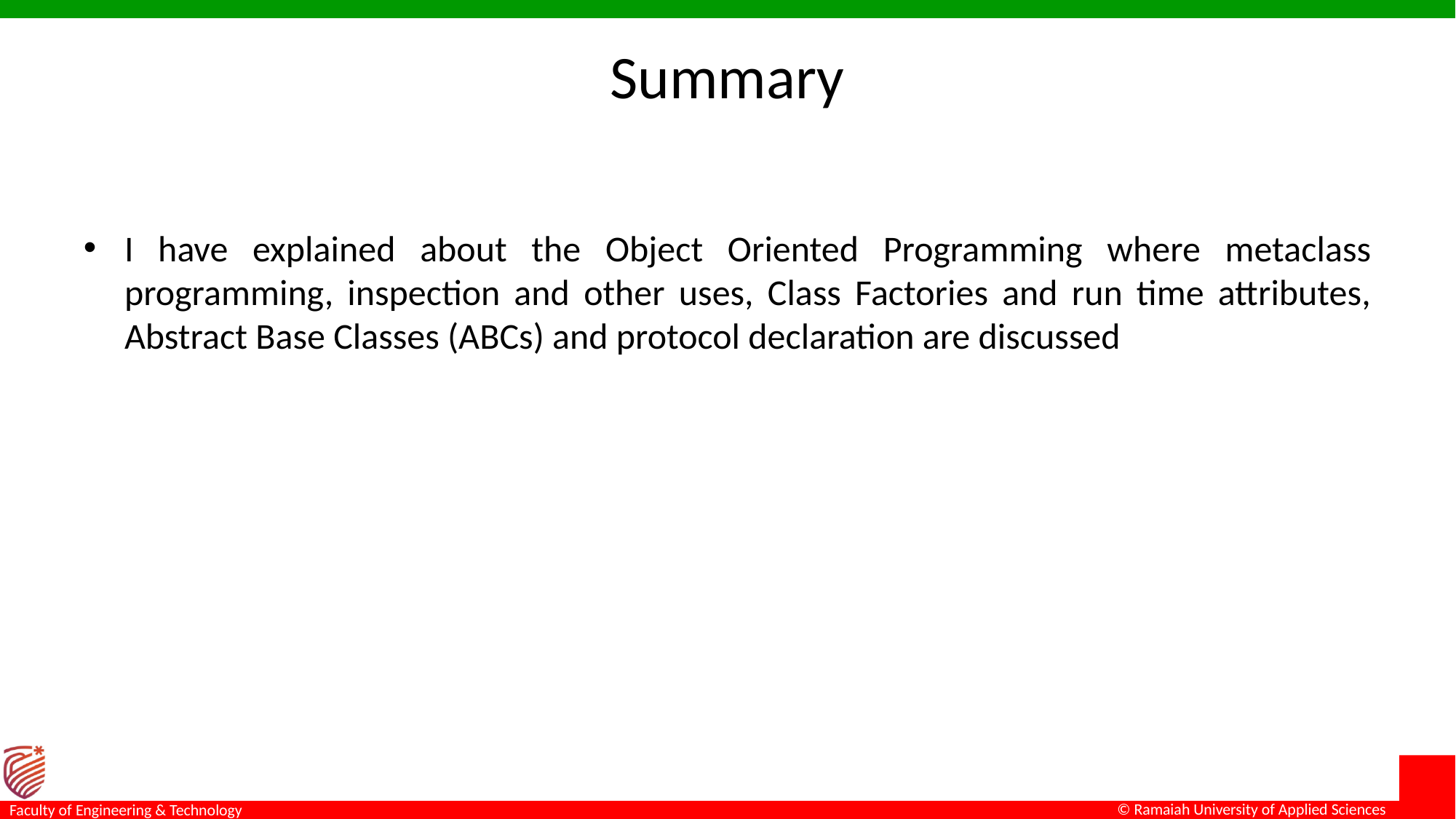

# Summary

I have explained about the Object Oriented Programming where metaclass programming, inspection and other uses, Class Factories and run time attributes, Abstract Base Classes (ABCs) and protocol declaration are discussed